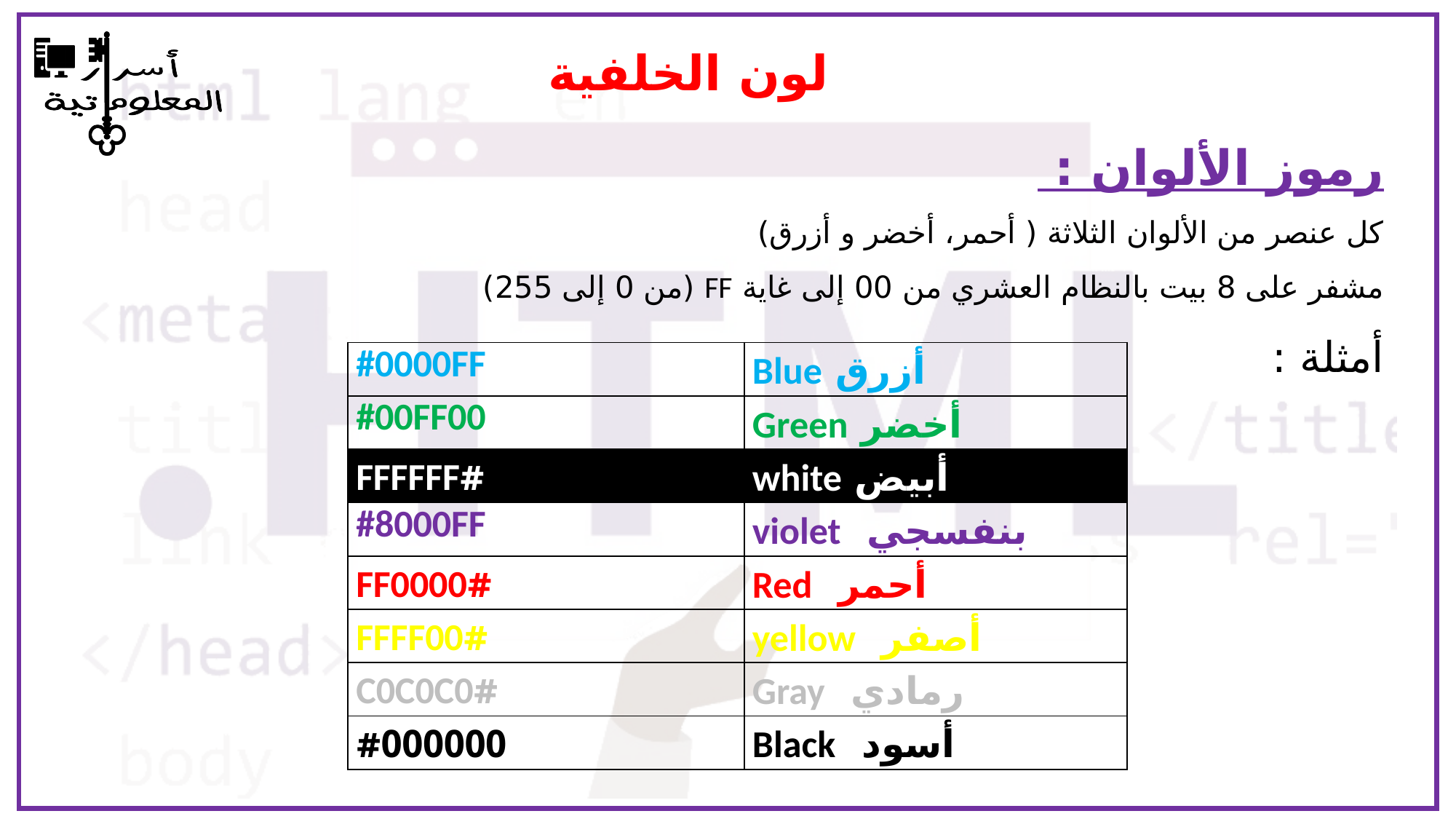

لون الخلفية
رموز الألوان :
كل عنصر من الألوان الثلاثة ( أحمر، أخضر و أزرق)
مشفر على 8 بيت بالنظام العشري من 00 إلى غاية FF (من 0 إلى 255)
أمثلة :

| #0000FF | أزرق Blue |
| --- | --- |
| #00FF00 | أخضر Green |
| #FFFFFF | أبيض white |
| #8000FF | بنفسجي violet |
| #FF0000 | أحمر Red |
| #FFFF00 | أصفر yellow |
| #C0C0C0 | رمادي Gray |
| #000000 | أسود Black |